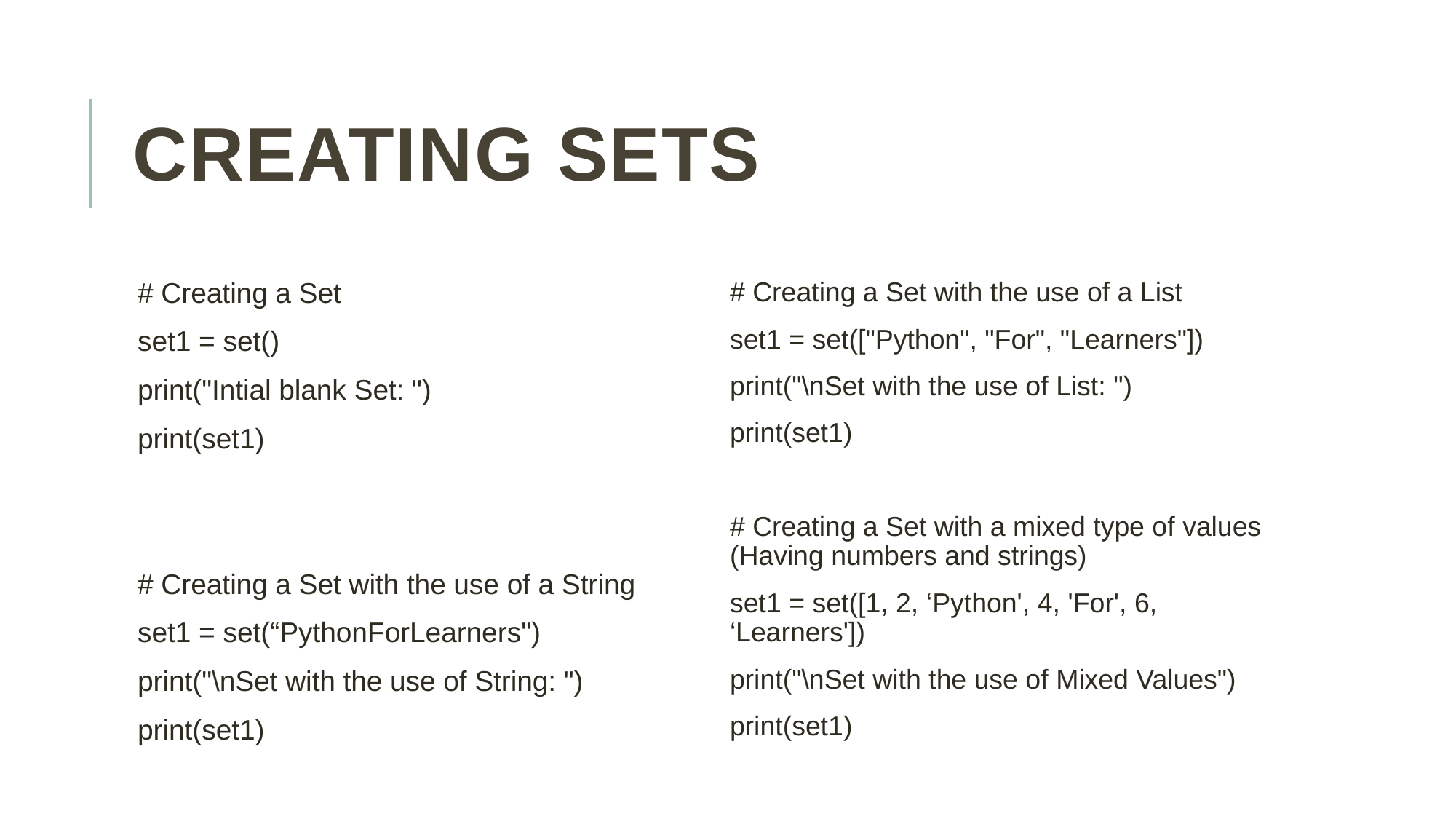

# Creating Sets
# Creating a Set
set1 = set()
print("Intial blank Set: ")
print(set1)

# Creating a Set with the use of a String
set1 = set(“PythonForLearners")
print("\nSet with the use of String: ")
print(set1)
# Creating a Set with the use of a List
set1 = set(["Python", "For", "Learners"])
print("\nSet with the use of List: ")
print(set1)

# Creating a Set with a mixed type of values (Having numbers and strings)
set1 = set([1, 2, ‘Python', 4, 'For', 6, ‘Learners'])
print("\nSet with the use of Mixed Values")
print(set1)